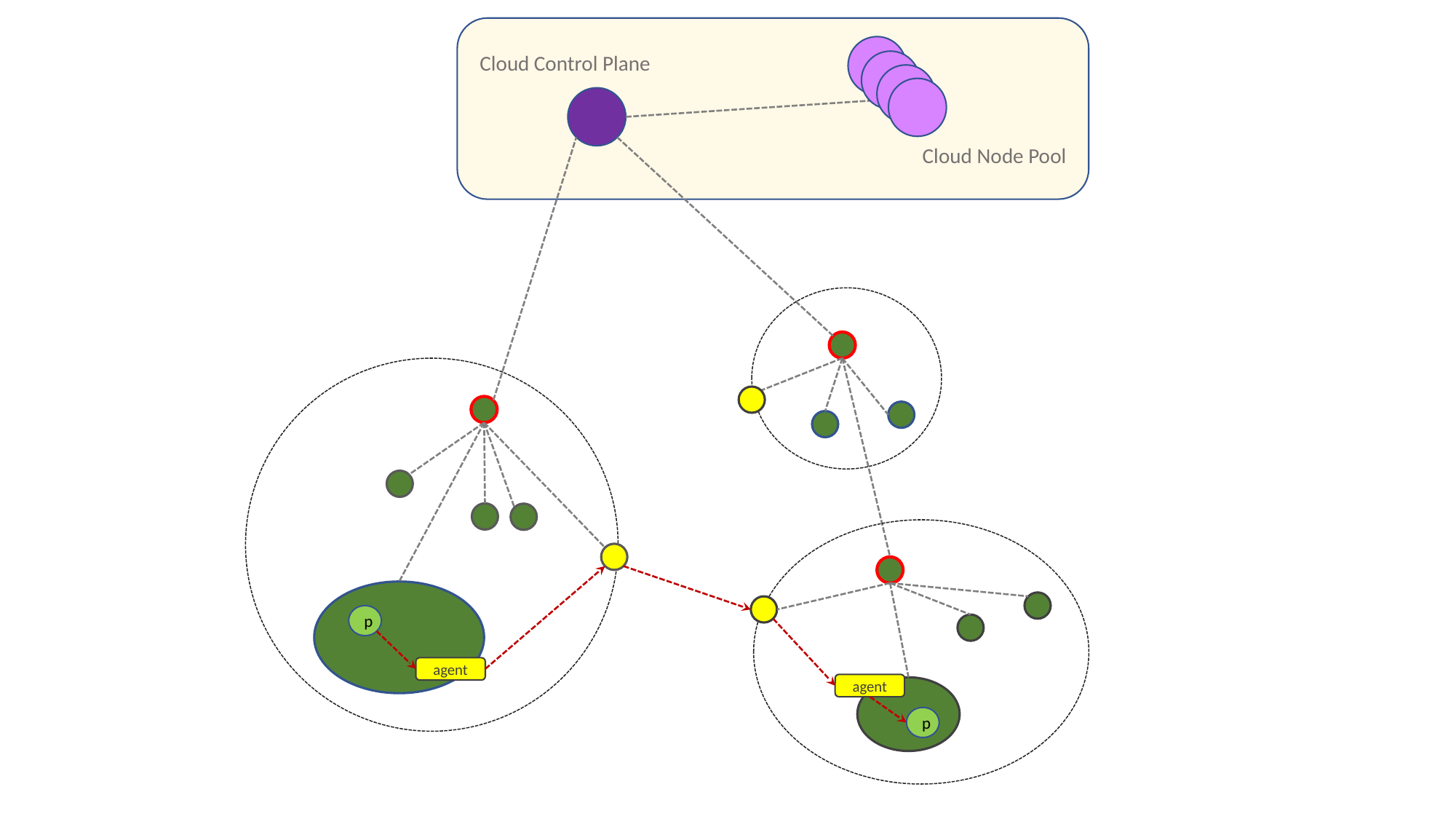

Cloud Control Plane

Cloud Node Pool

p

agent
agent

p